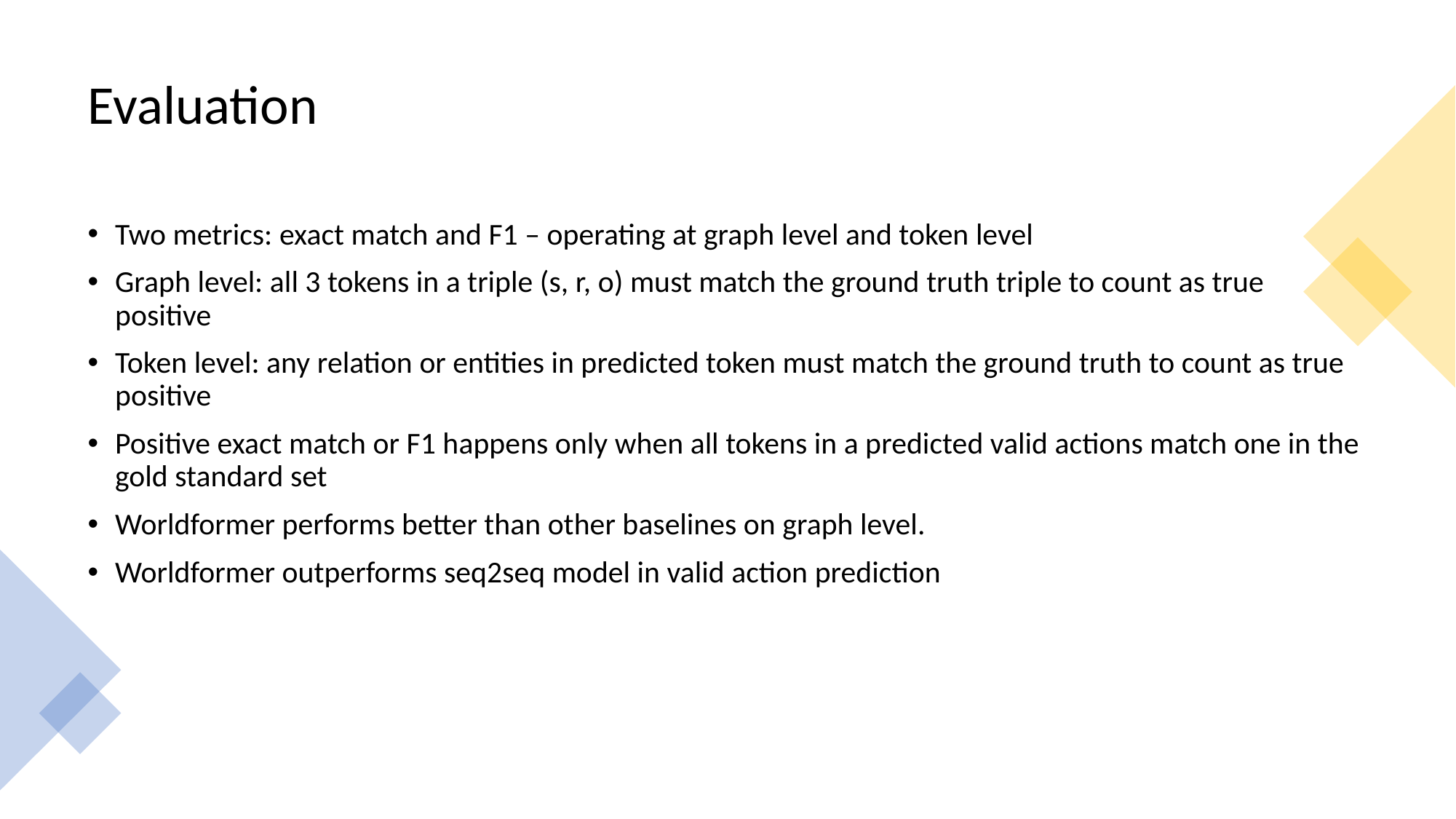

# Evaluation

Two metrics: exact match and F1 – operating at graph level and token level
Graph level: all 3 tokens in a triple (s, r, o) must match the ground truth triple to count as true positive
Token level: any relation or entities in predicted token must match the ground truth to count as true positive
Positive exact match or F1 happens only when all tokens in a predicted valid actions match one in the gold standard set
Worldformer performs better than other baselines on graph level.
Worldformer outperforms seq2seq model in valid action prediction